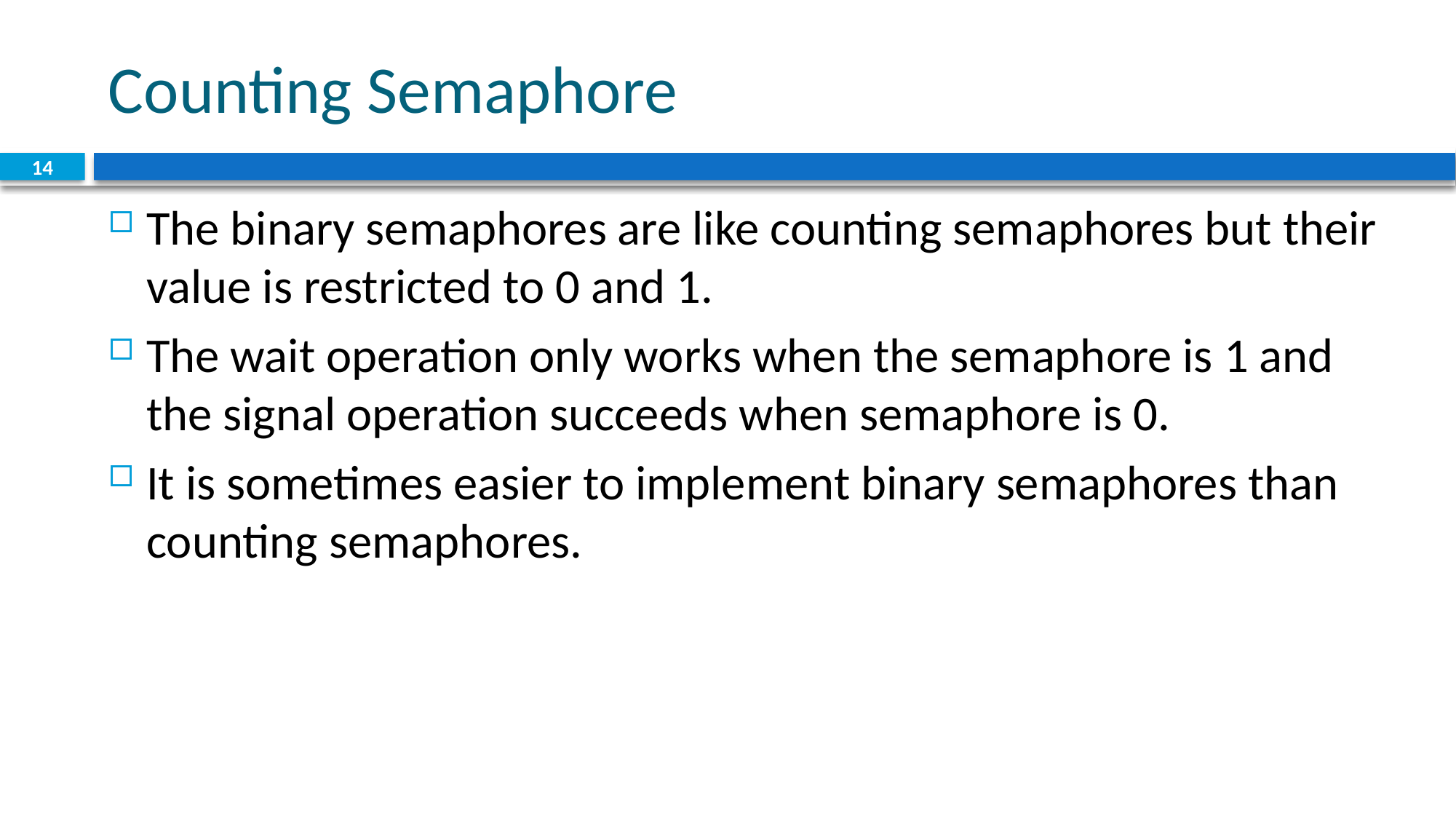

# Counting Semaphore
14
The binary semaphores are like counting semaphores but their value is restricted to 0 and 1.
The wait operation only works when the semaphore is 1 and the signal operation succeeds when semaphore is 0.
It is sometimes easier to implement binary semaphores than counting semaphores.